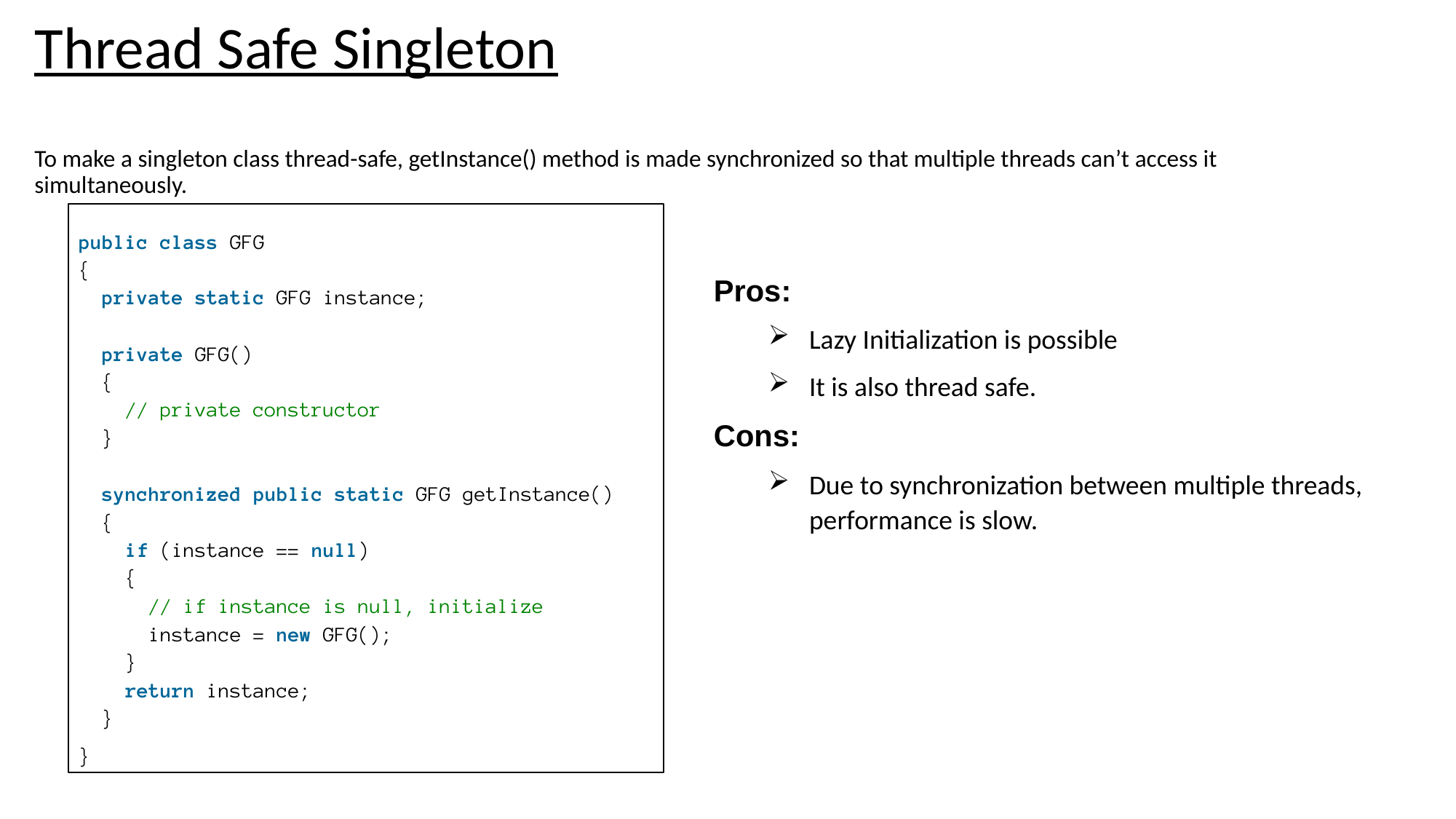

# Thread Safe Singleton To make a singleton class thread-safe, getInstance() method is made synchronized so that multiple threads can’t access it simultaneously.

public class GFG
{
  private static GFG instance;

  private GFG()
  {
    // private constructor
  }

  synchronized public static GFG getInstance()
  {
    if (instance == null)
    {
      // if instance is null, initialize
      instance = new GFG();
    }
    return instance;
  }
}
Pros:
Lazy Initialization is possible
It is also thread safe.
Cons:
Due to synchronization between multiple threads, performance is slow.